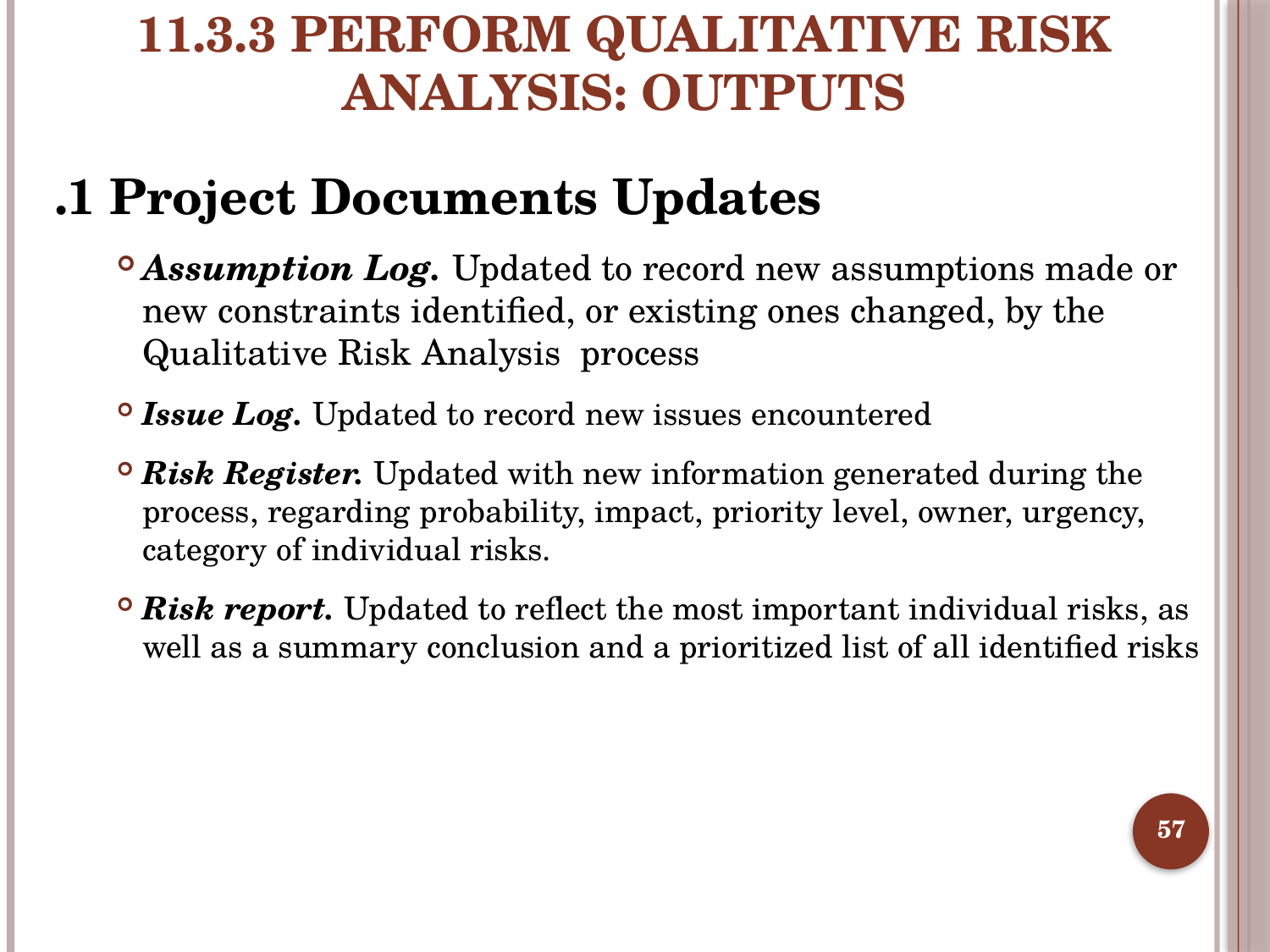

# 11.3.3 PERFORM QUALITATIVE RISK ANALYSIS: OUTPUTS
.1 Project Documents Updates
Assumption Log. Updated to record new assumptions made or new constraints identified, or existing ones changed, by the Qualitative Risk Analysis  process
Issue Log. Updated to record new issues encountered
Risk Register. Updated with new information generated during the process, regarding probability, impact, priority level, owner, urgency, category of individual risks.
Risk report. Updated to reflect the most important individual risks, as well as a summary conclusion and a prioritized list of all identified risks

57